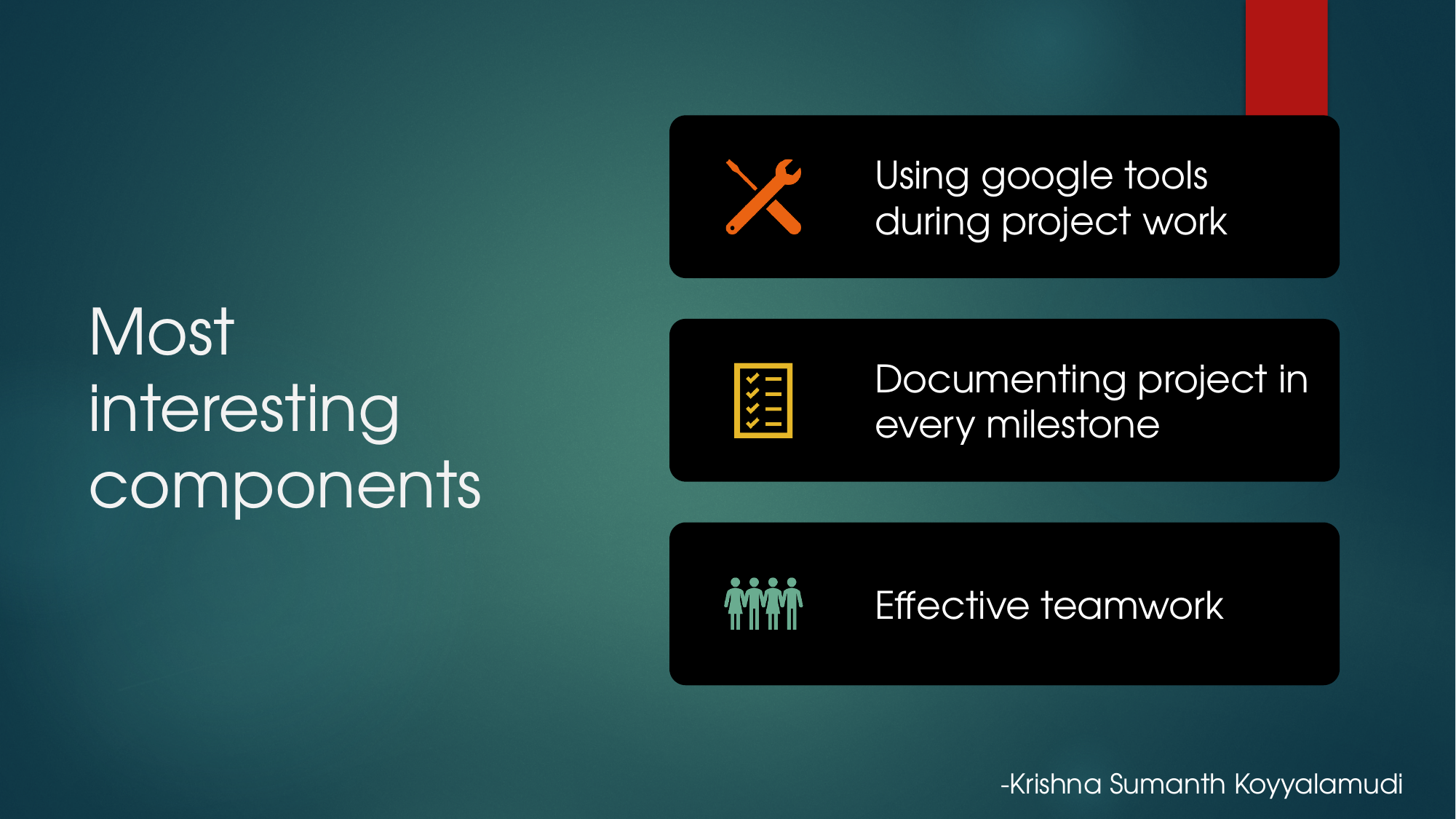

Using google tools during project work
Documenting project in every milestone
Effective teamwork
# Most interesting components
    -Krishna Sumanth Koyyalamudi